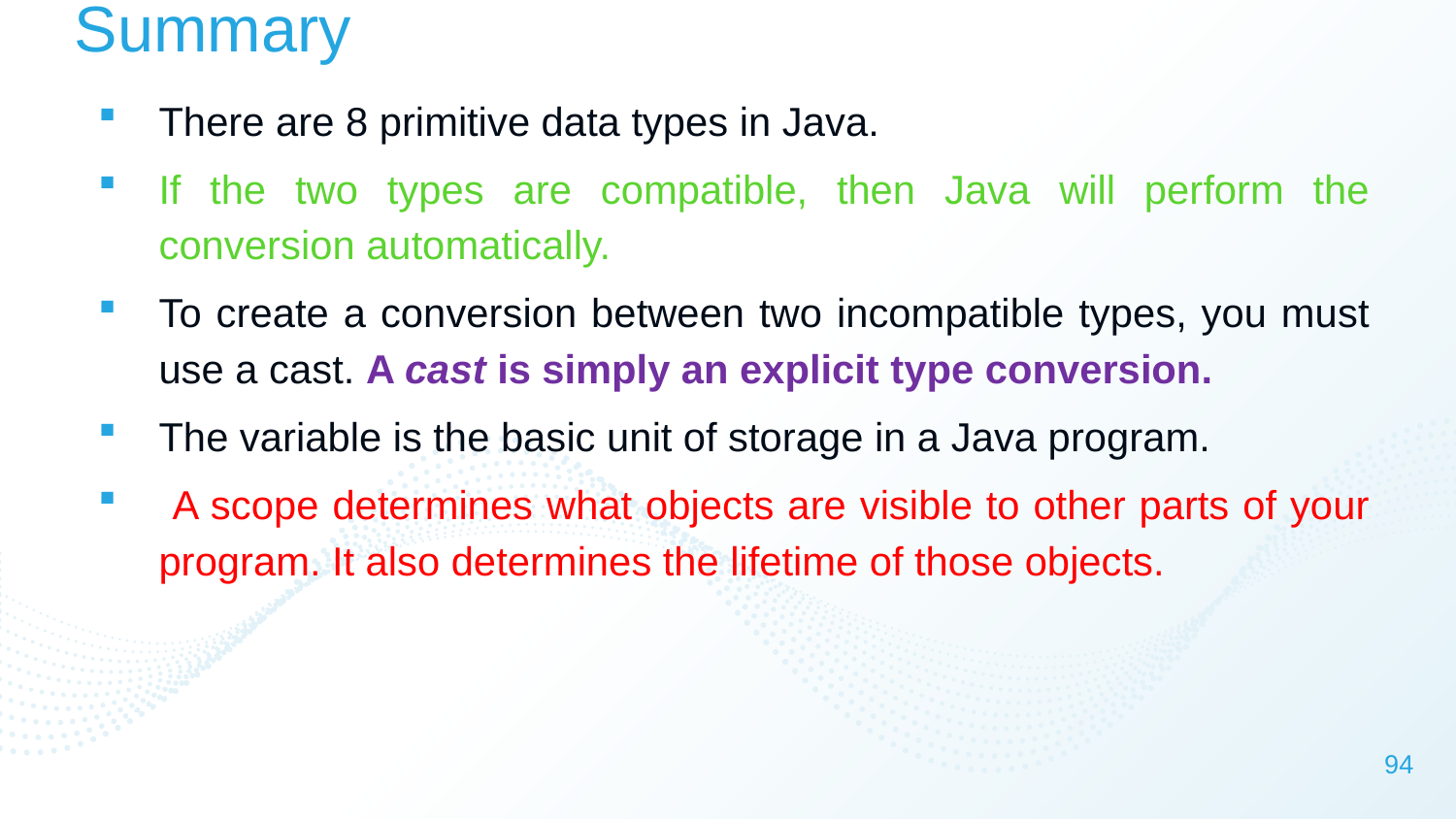

# Summary
There are 8 primitive data types in Java.
If the two types are compatible, then Java will perform the conversion automatically.
To create a conversion between two incompatible types, you must use a cast. A cast is simply an explicit type conversion.
The variable is the basic unit of storage in a Java program.
 A scope determines what objects are visible to other parts of your program. It also determines the lifetime of those objects.

94